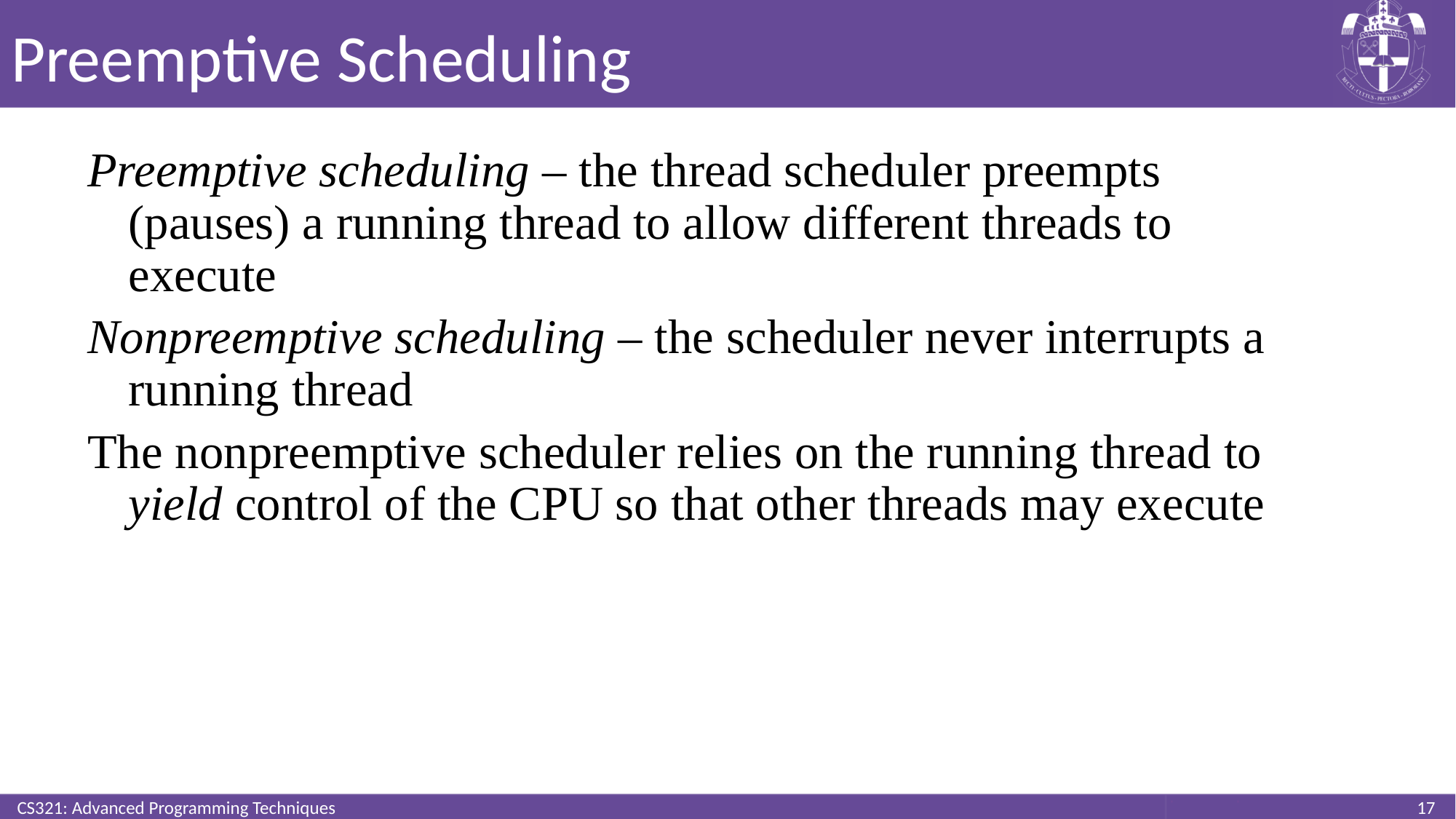

# Preemptive Scheduling
Preemptive scheduling – the thread scheduler preempts (pauses) a running thread to allow different threads to execute
Nonpreemptive scheduling – the scheduler never interrupts a running thread
The nonpreemptive scheduler relies on the running thread to yield control of the CPU so that other threads may execute
CS321: Advanced Programming Techniques
17